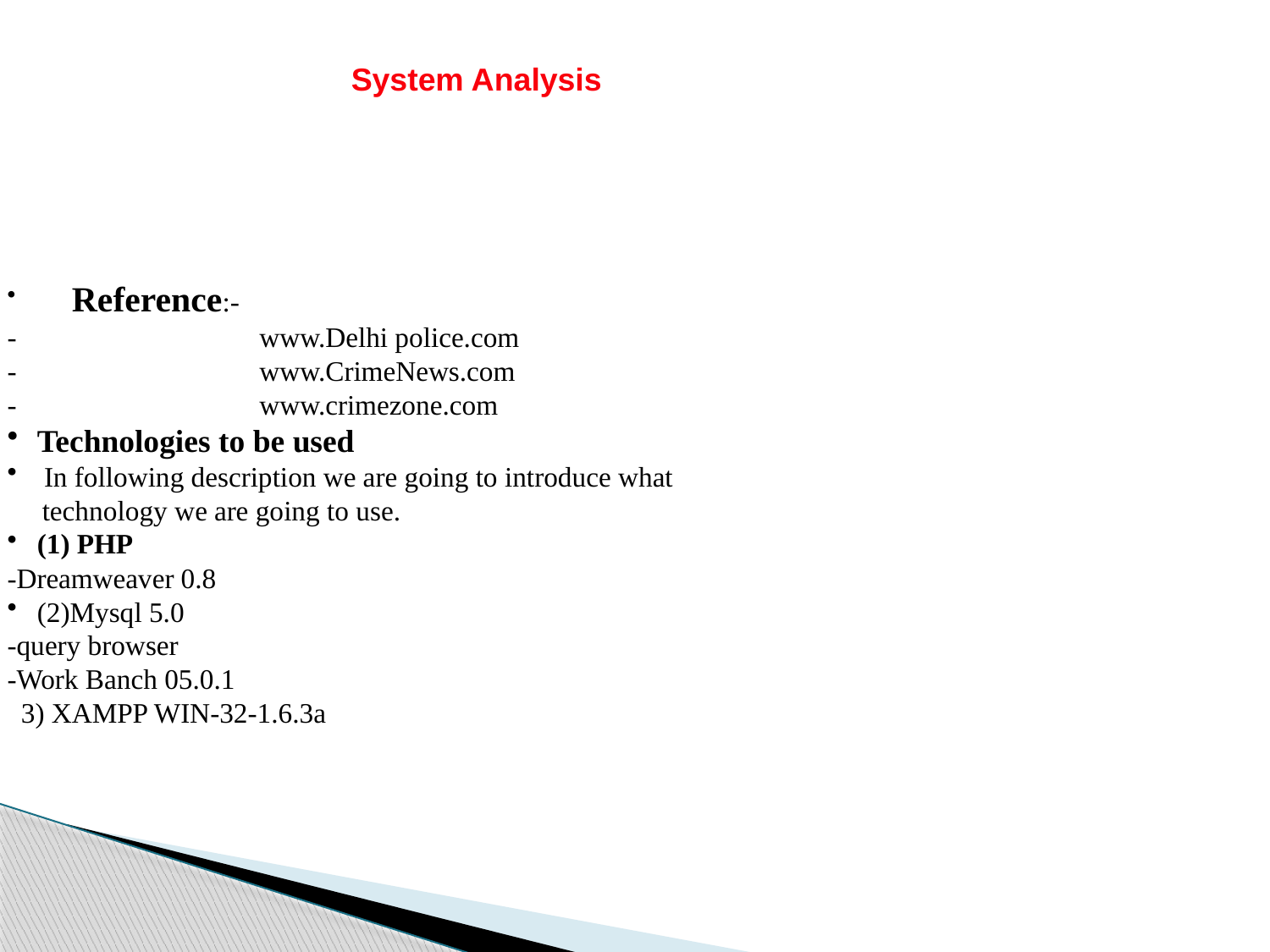

Reference:-
-	www.Delhi police.com
-	www.CrimeNews.com
-	www.crimezone.com
Technologies to be used
 In following description we are going to introduce what
     technology we are going to use.
(1) PHP
-Dreamweaver 0.8
(2)Mysql 5.0
-query browser
-Work Banch 05.0.1
  3) XAMPP WIN-32-1.6.3a

System Analysis